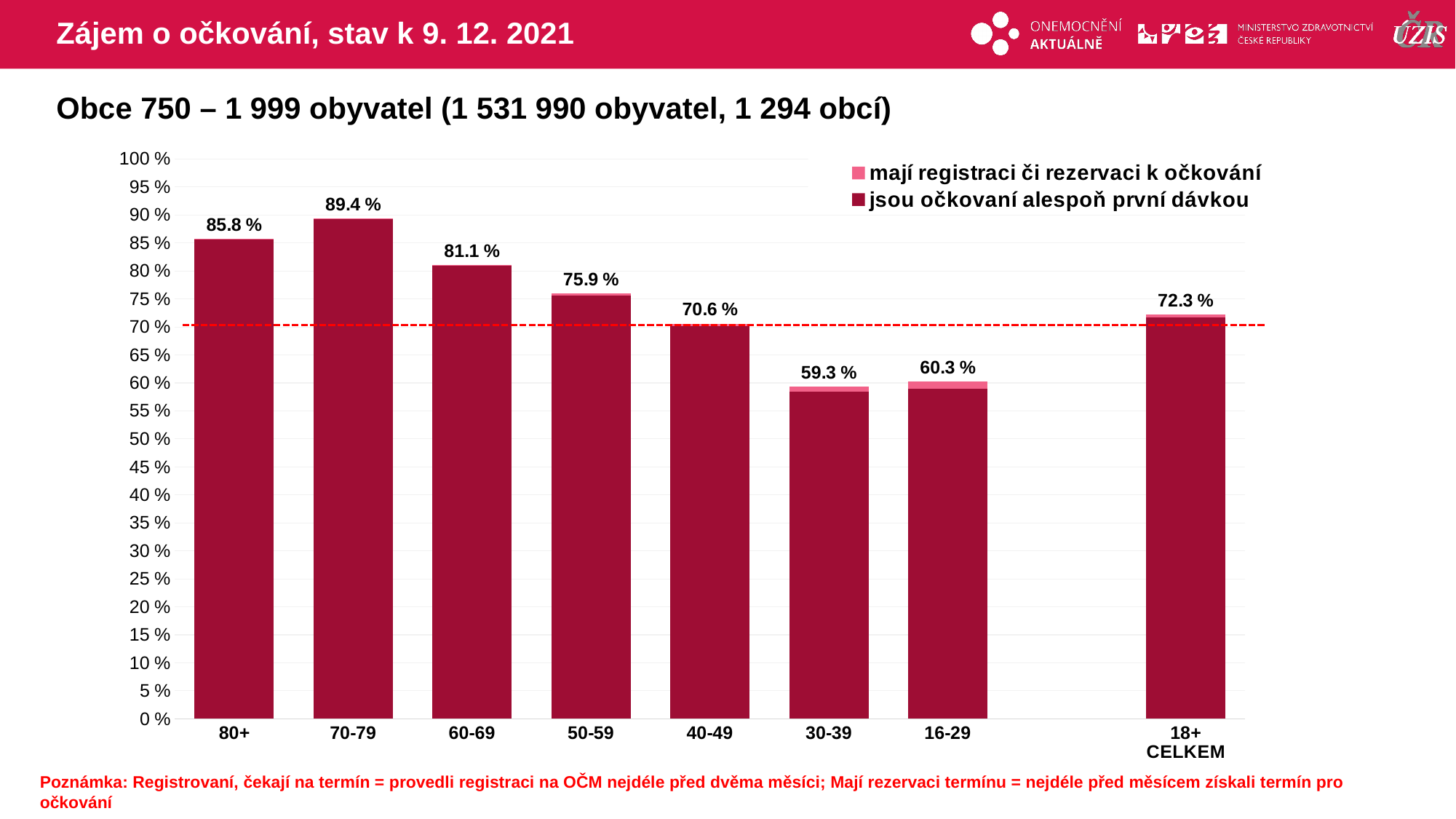

# Zájem o očkování, stav k 9. 12. 2021
Obce 750 – 1 999 obyvatel (1 531 990 obyvatel, 1 294 obcí)

### Chart

| Category | mají registraci či rezervaci k očkování | jsou očkovaní alespoň první dávkou |
|---|---|---|
| 80+ | 85.77304 | 85.6154208 |
| 70-79 | 89.40202 | 89.2217441 |
| 60-69 | 81.06228 | 80.8762204 |
| 50-59 | 75.93877 | 75.6365013 |
| 40-49 | 70.59094 | 70.1129173 |
| 30-39 | 59.32601 | 58.4045514 |
| 16-29 | 60.26746 | 59.0228461 |
|  | None | None |
| 18+ CELKEM | 72.25164 | 71.7149876 |
Poznámka: Registrovaní, čekají na termín = provedli registraci na OČM nejdéle před dvěma měsíci; Mají rezervaci termínu = nejdéle před měsícem získali termín pro očkování